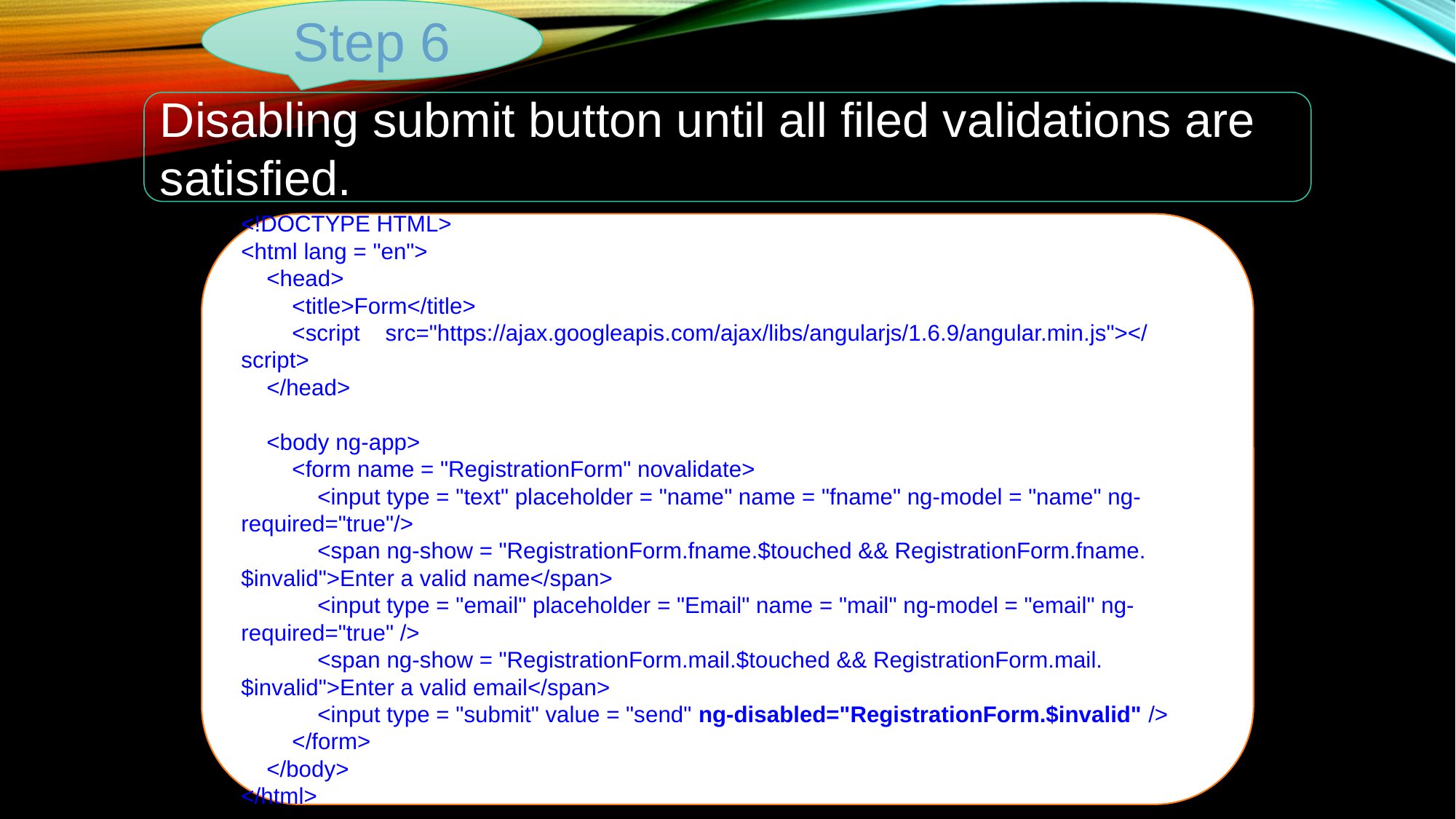

Step 6
Disabling submit button until all filed validations are satisfied.
<!DOCTYPE HTML>
<html lang = "en">
    <head>
        <title>Form</title>
        <script    src="https://ajax.googleapis.com/ajax/libs/angularjs/1.6.9/angular.min.js"></script>
    </head>
    
    <body ng-app>
        <form name = "RegistrationForm" novalidate>
            <input type = "text" placeholder = "name" name = "fname" ng-model = "name" ng-required="true"/>
            <span ng-show = "RegistrationForm.fname.$touched && RegistrationForm.fname.$invalid">Enter a valid name</span>
            <input type = "email" placeholder = "Email" name = "mail" ng-model = "email" ng-required="true" />
            <span ng-show = "RegistrationForm.mail.$touched && RegistrationForm.mail.$invalid">Enter a valid email</span>
            <input type = "submit" value = "send" ng-disabled="RegistrationForm.$invalid" />
        </form>
    </body>
</html>